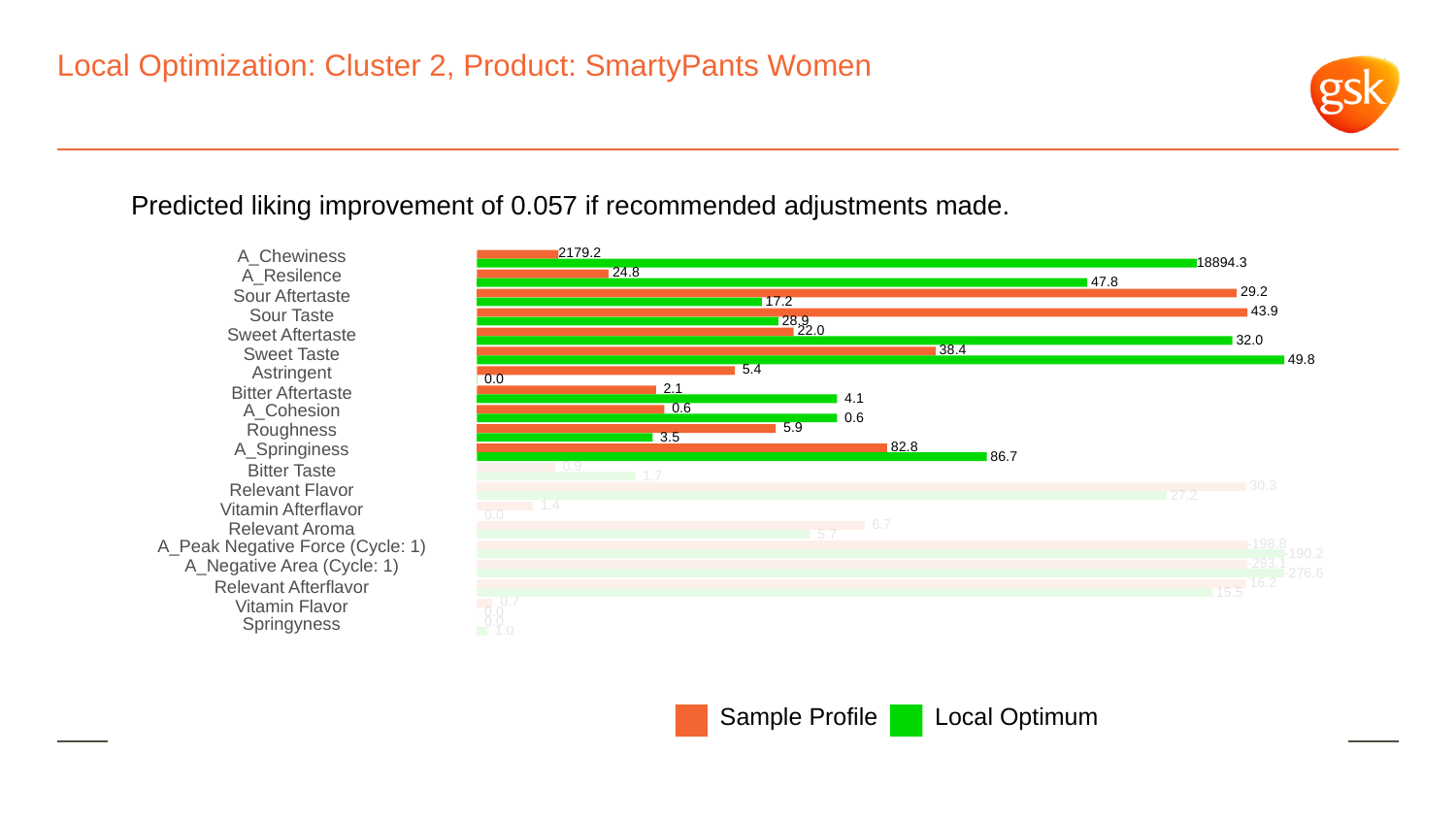

# Local Optimization: Cluster 2, Product: SmartyPants Women

Predicted liking improvement of 0.057 if recommended adjustments made.

A_Chewiness
2179.2

18894.3

 24.8
A_Resilence

 47.8

 29.2

Sour Aftertaste
 17.2

 43.9

Sour Taste
 28.9

 22.0

Sweet Aftertaste
 32.0

 38.4

Sweet Taste
 49.8

Astringent
  5.4

  0.0

  2.1

Bitter Aftertaste
  4.1

A_Cohesion
  0.6

  0.6

Roughness
  5.9

  3.5

A_Springiness
 82.8

 86.7

  0.9

Bitter Taste
  1.7

 30.3

Relevant Flavor
 27.2

  1.4

Vitamin Afterflavor
  0.0

  6.7

Relevant Aroma
  5.7

A_Peak Negative Force (Cycle: 1)
-198.8

-190.2

A_Negative Area (Cycle: 1)
-293.1

-276.6

 16.2

Relevant Afterflavor
 15.5

  0.7

Vitamin Flavor
  0.0

Springyness
  0.0

  1.0

Local Optimum
Sample Profile